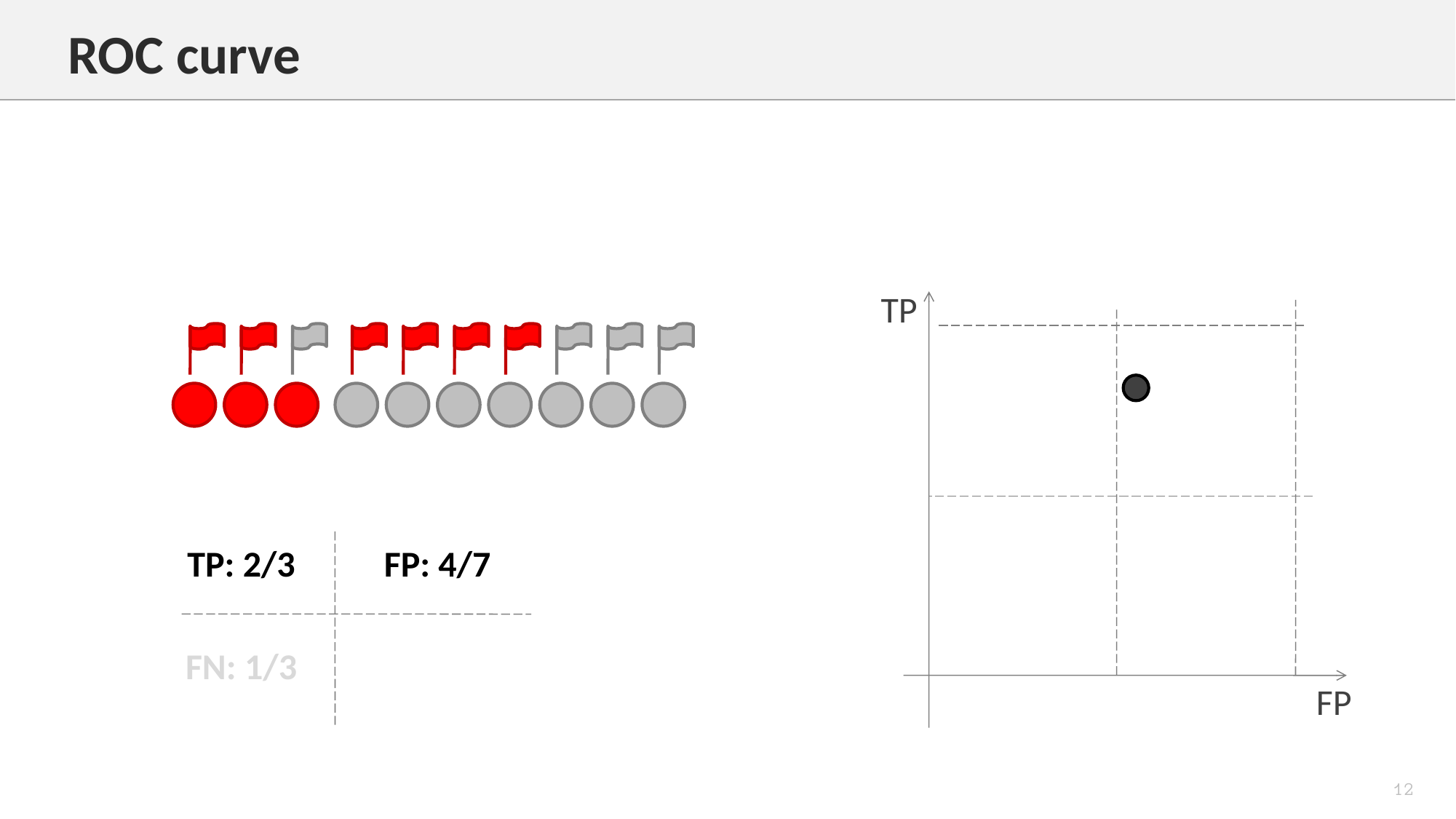

ROC curve
TP

FP

TP: 2/3
FP: 4/7
FN: 1/3